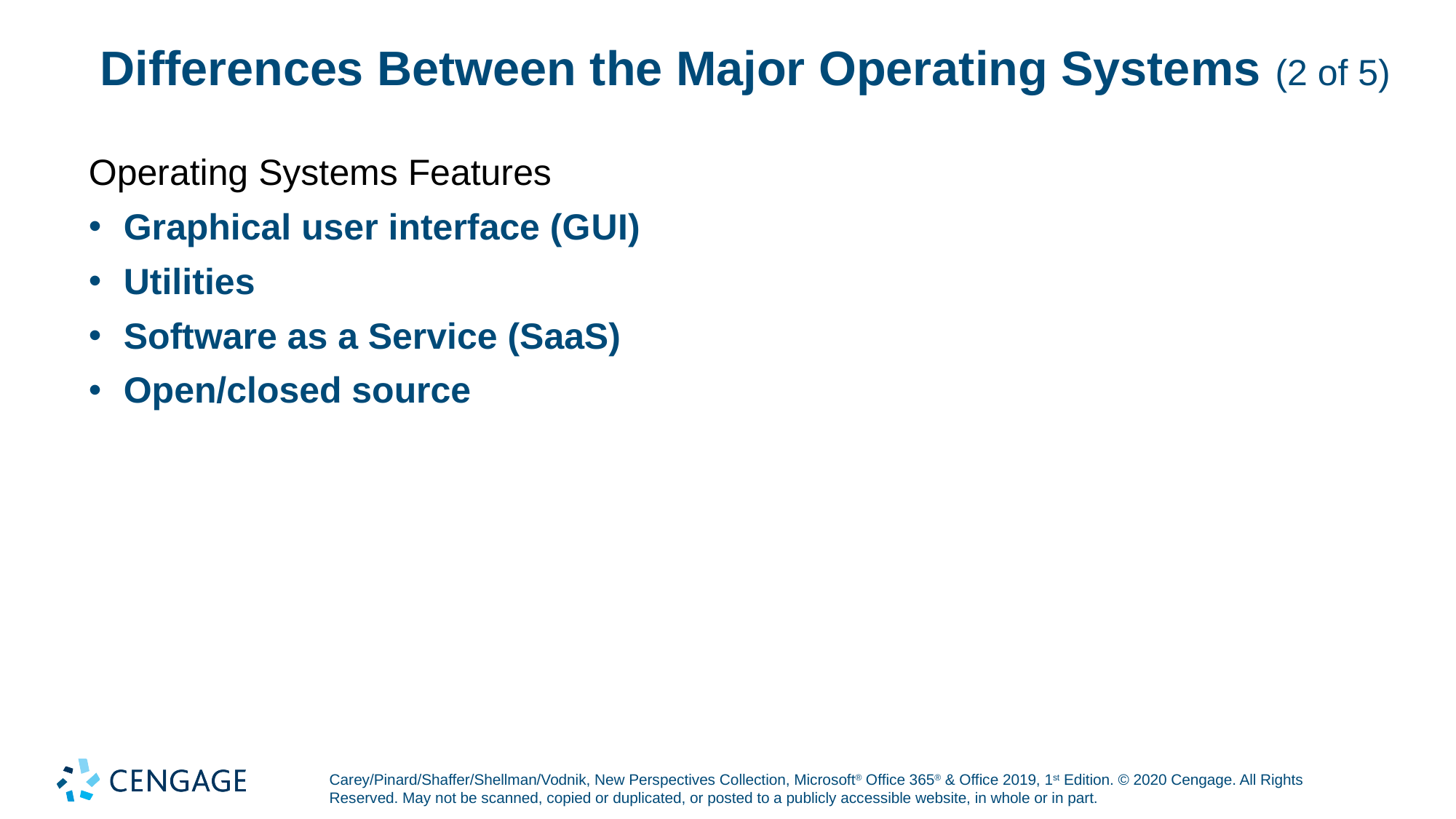

# Differences Between the Major Operating Systems (2 of 5)
Operating Systems Features
Graphical user interface (G U I)
Utilities
Software as a Service (SaaS)
Open/closed source